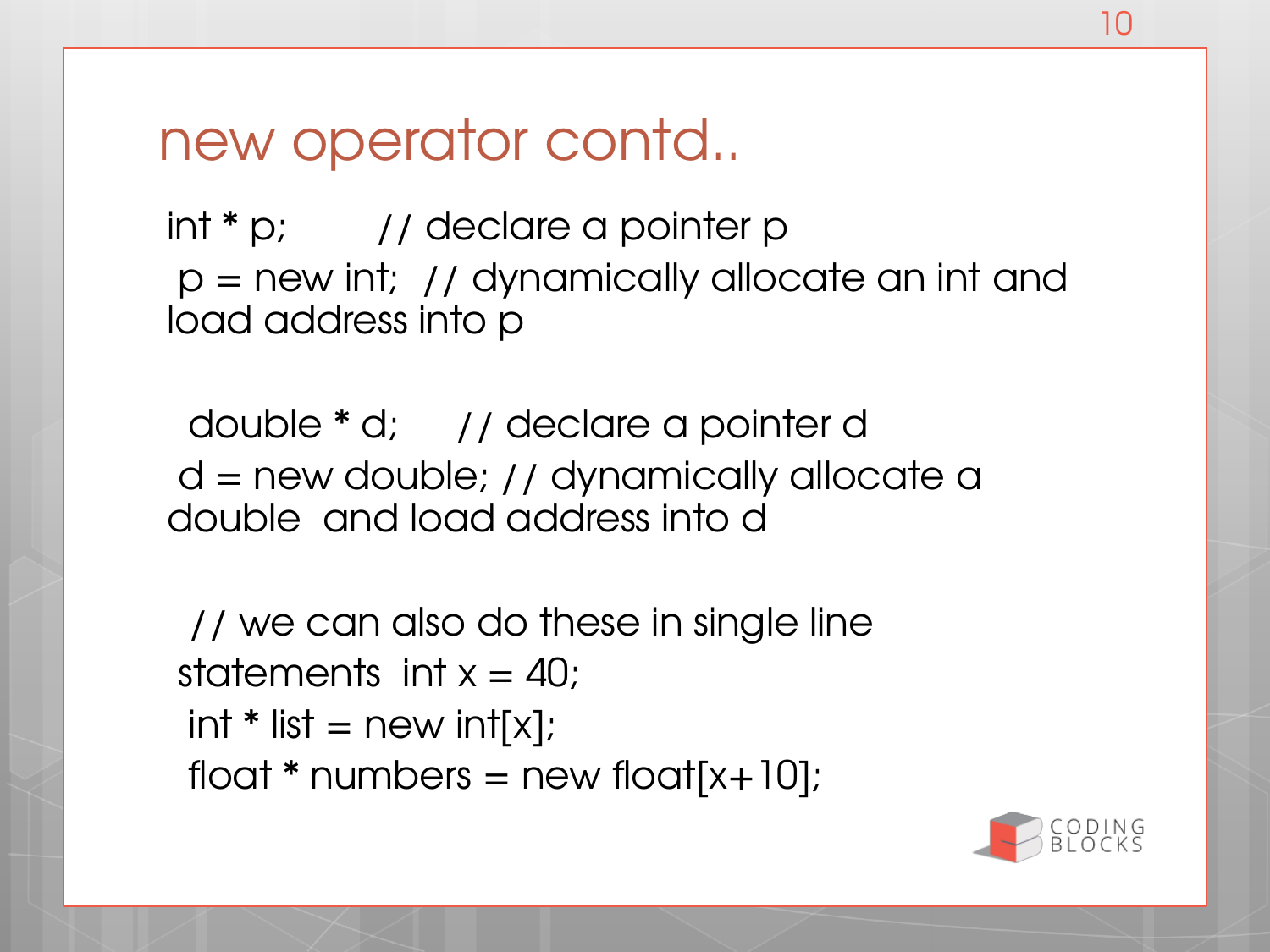

10

# new operator contd..
int * p;	// declare a pointer p
p = new int;	// dynamically allocate an int and  load address into p

double * d;	// declare a pointer d
d = new double; // dynamically allocate a double  and load address into d

// we can also do these in single line statements  int x = 40;
int * list = new int[x];
float * numbers = new float[x+10];